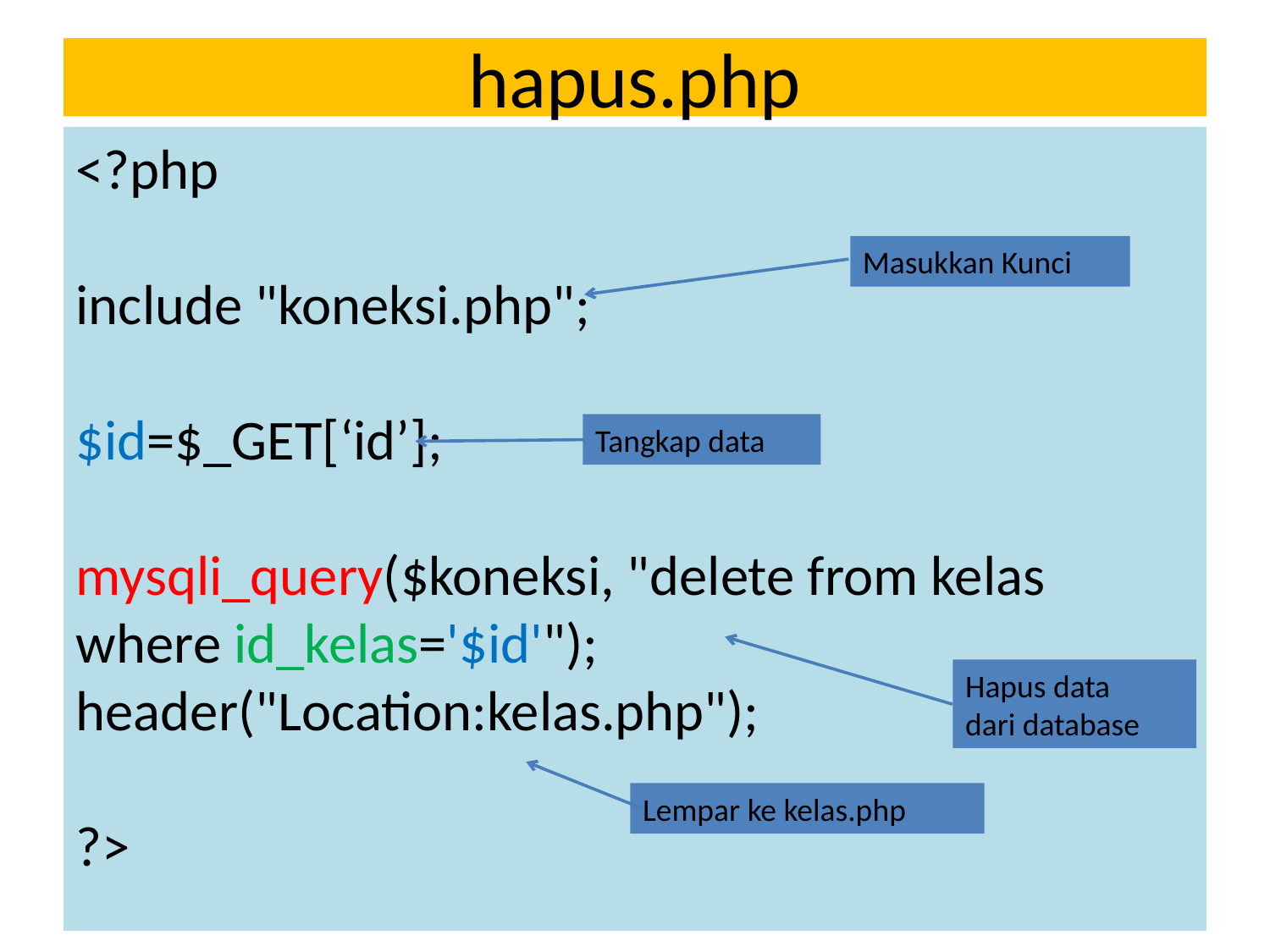

hapus.php
<?php

include "koneksi.php";

$id=$_GET[‘id’];

mysqli_query($koneksi, "delete from kelas where id_kelas='$id'");
header("Location:kelas.php");

?>
Masukkan Kunci

Tangkap data

Hapus data
dari database

Lempar ke kelas.php